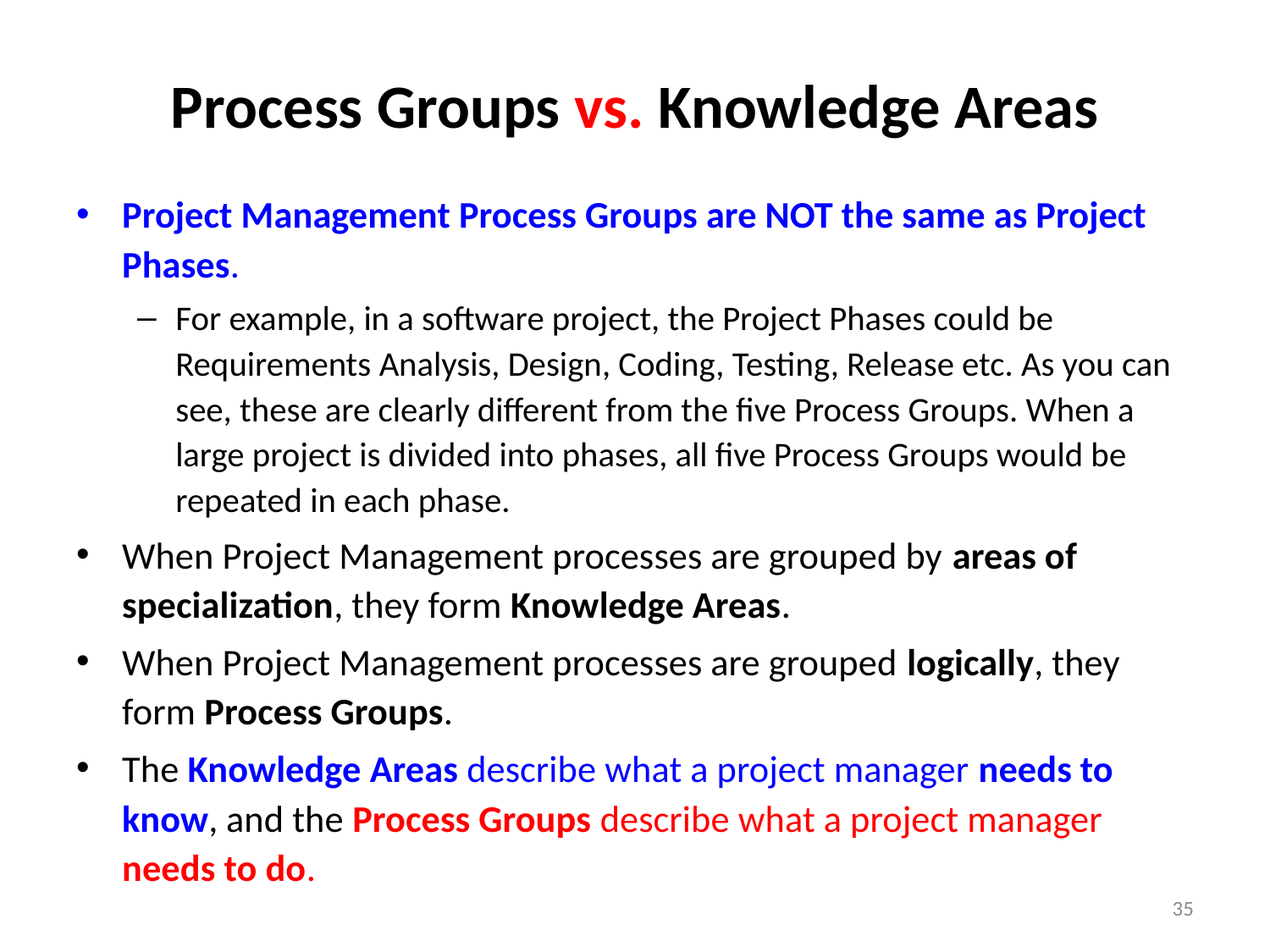

# Process Groups vs. Knowledge Areas
Project Management Process Groups are NOT the same as Project Phases.
For example, in a software project, the Project Phases could be Requirements Analysis, Design, Coding, Testing, Release etc. As you can see, these are clearly different from the five Process Groups. When a large project is divided into phases, all five Process Groups would be repeated in each phase.
When Project Management processes are grouped by areas of specialization, they form Knowledge Areas.
When Project Management processes are grouped logically, they form Process Groups.
The Knowledge Areas describe what a project manager needs to know, and the Process Groups describe what a project manager needs to do.
35